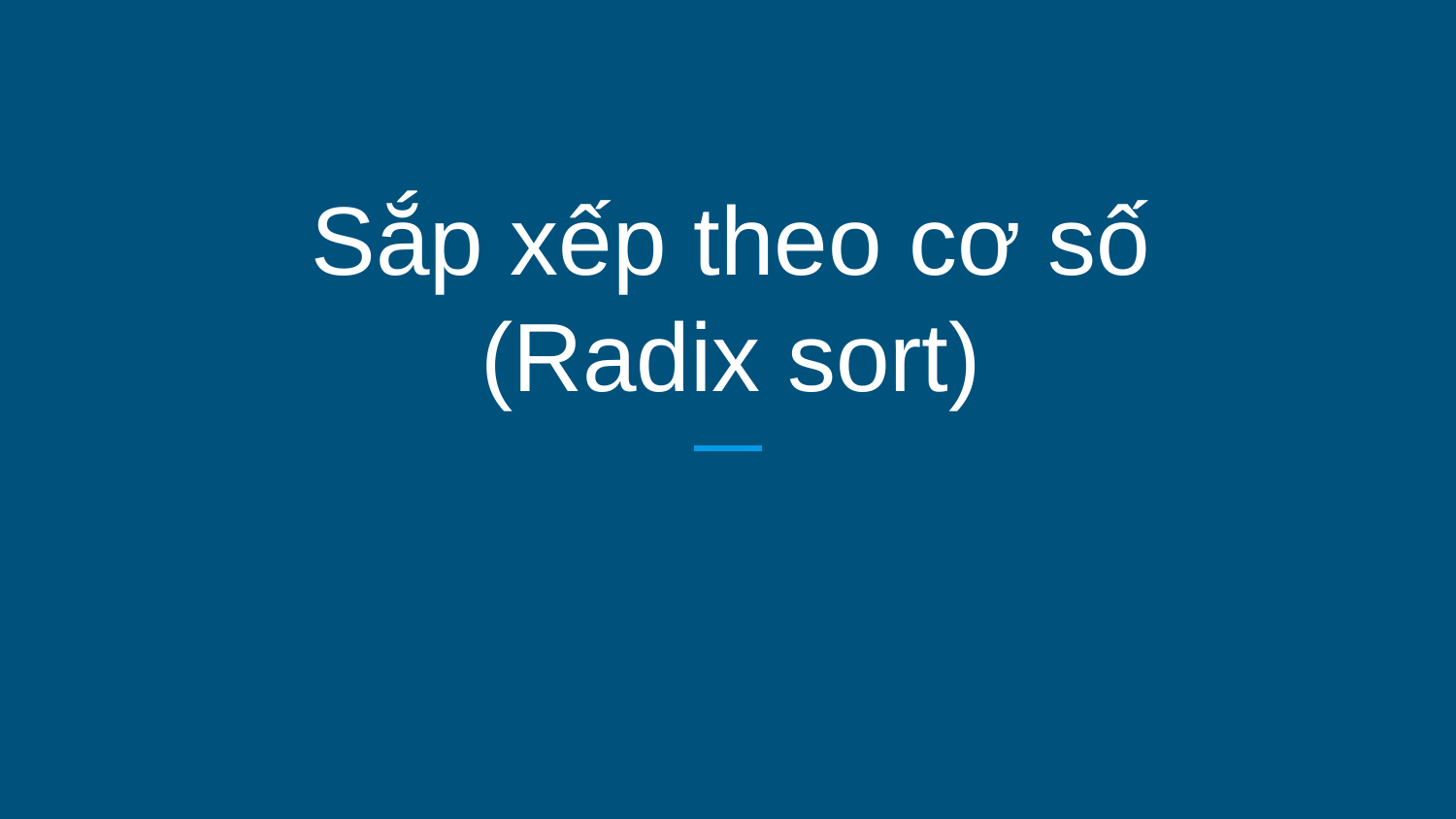

# Sắp xếp theo cơ số
(Radix sort)